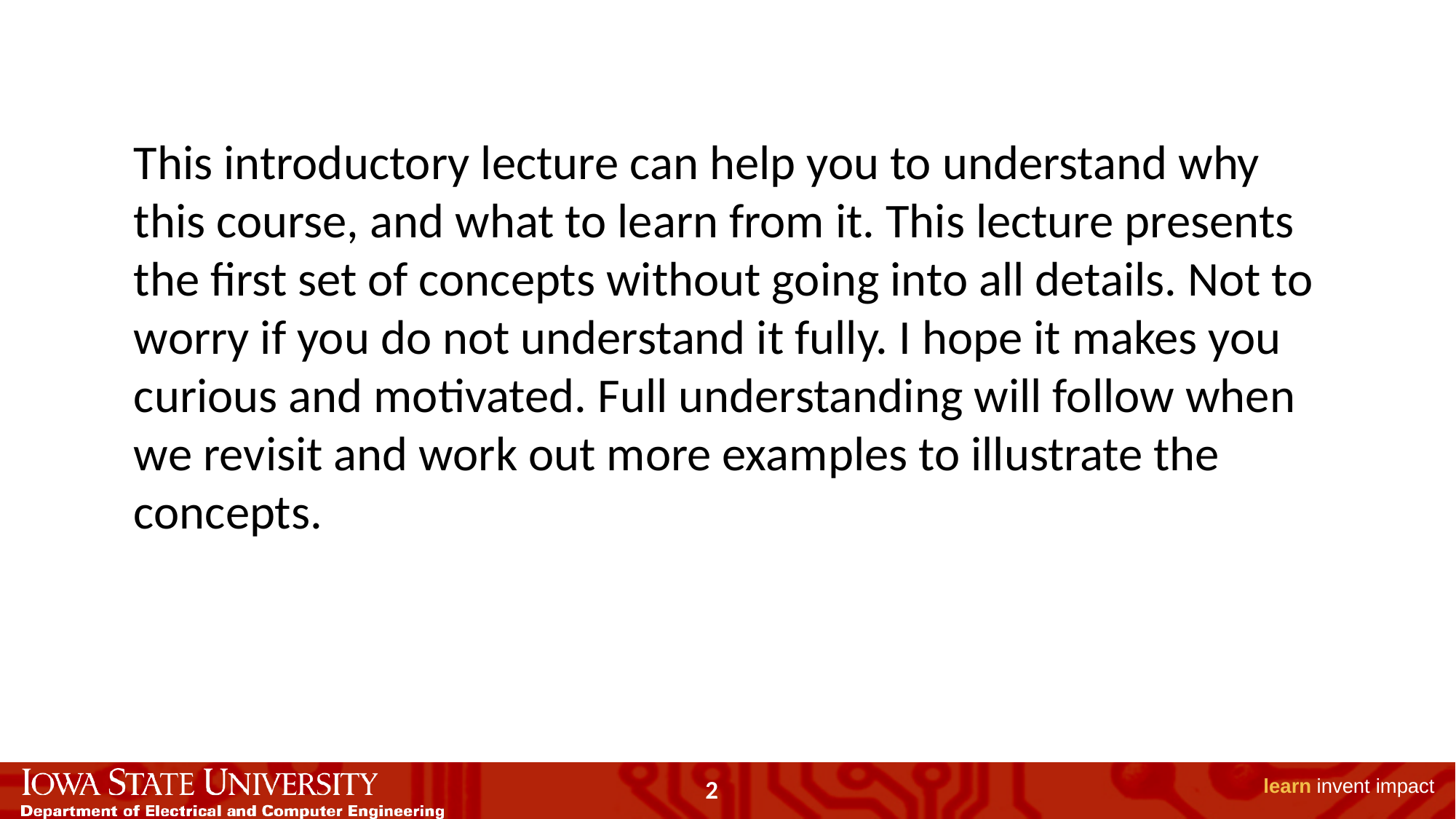

This introductory lecture can help you to understand why this course, and what to learn from it. This lecture presents the first set of concepts without going into all details. Not to worry if you do not understand it fully. I hope it makes you curious and motivated. Full understanding will follow when we revisit and work out more examples to illustrate the concepts.
2